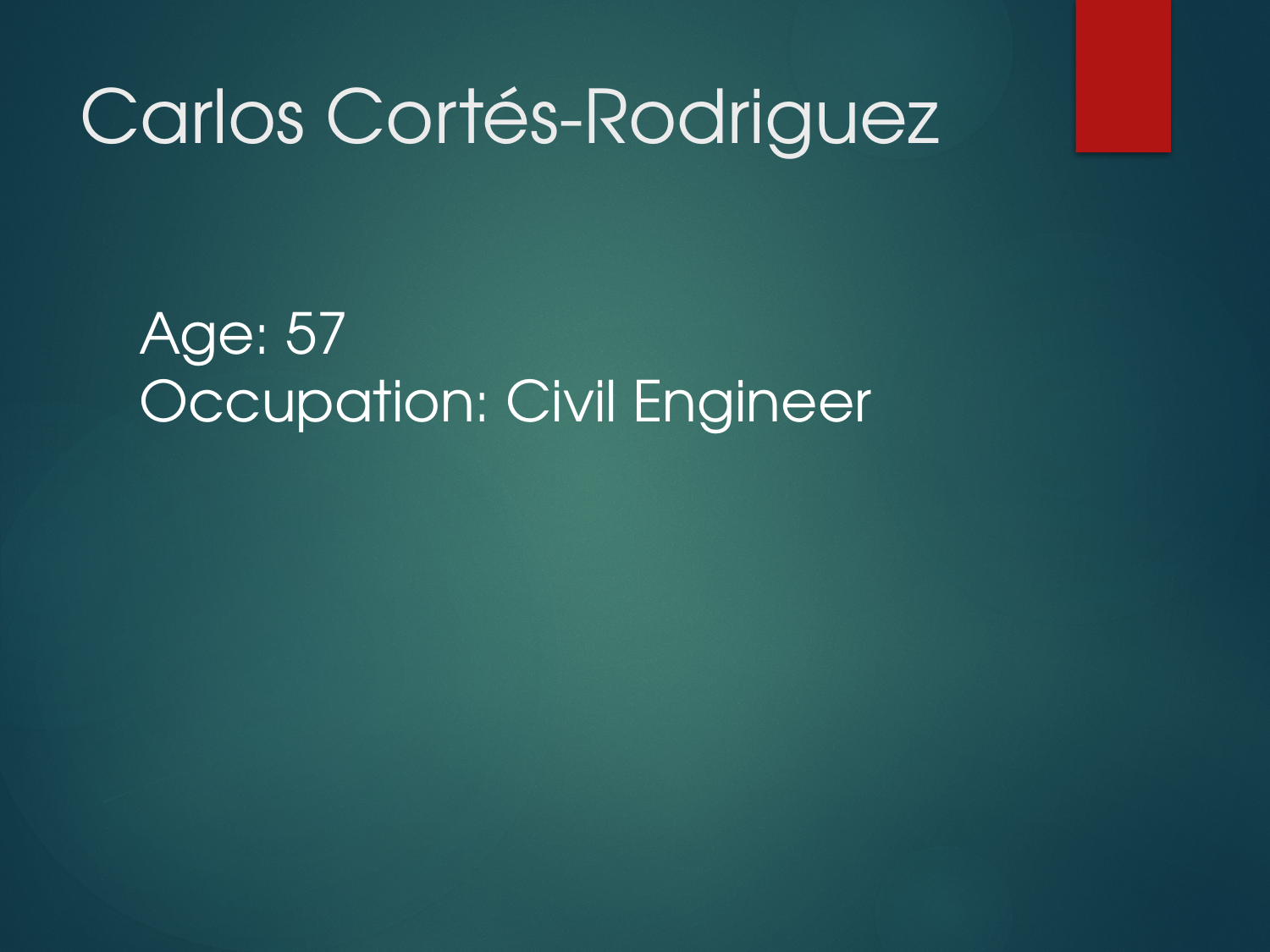

# Carlos Cortés-Rodriguez

Age: 57
Occupation: Civil Engineer